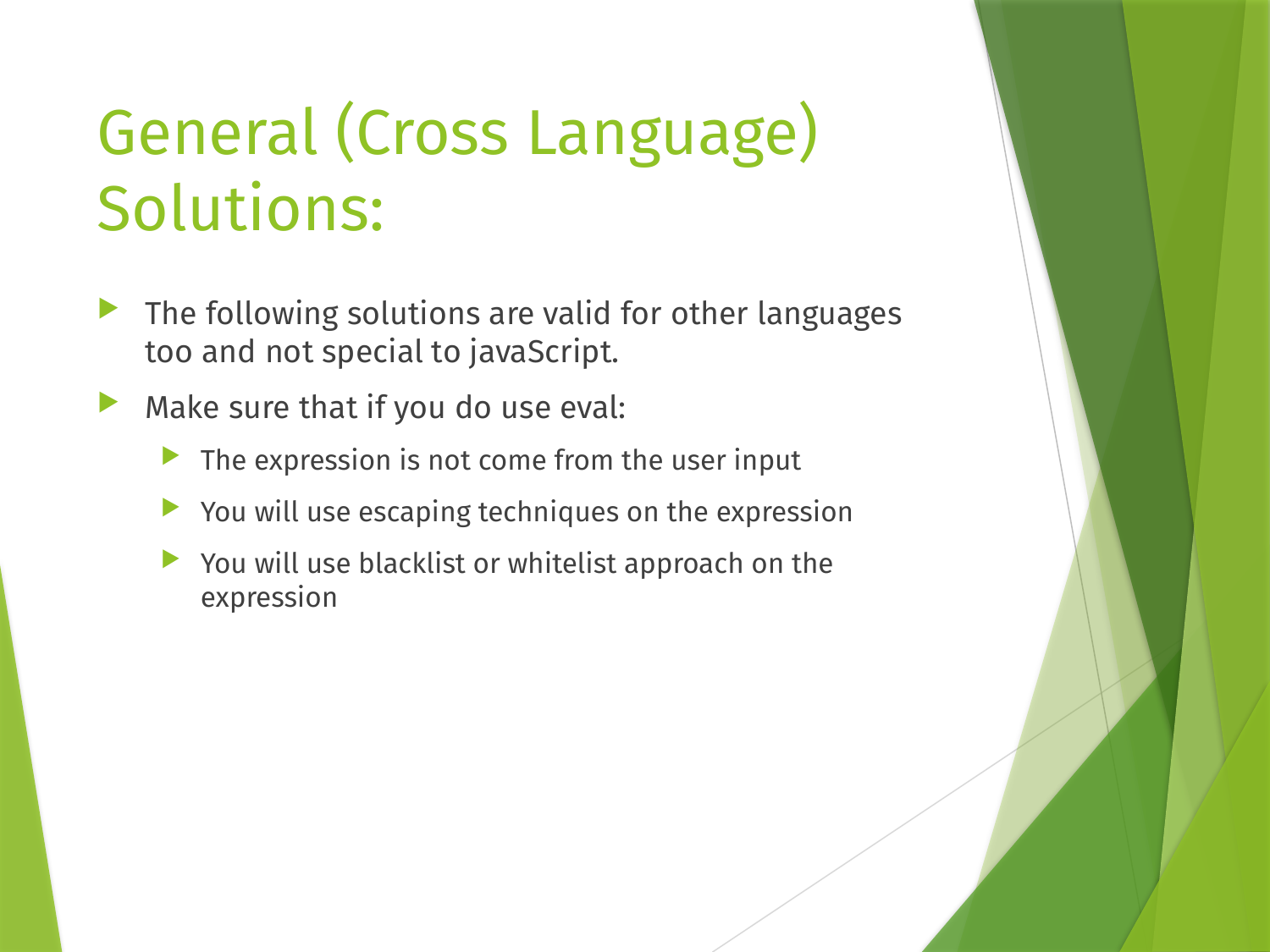

# General (Cross Language) Solutions:
The following solutions are valid for other languages too and not special to javaScript.
Make sure that if you do use eval:
The expression is not come from the user input
You will use escaping techniques on the expression
You will use blacklist or whitelist approach on the expression